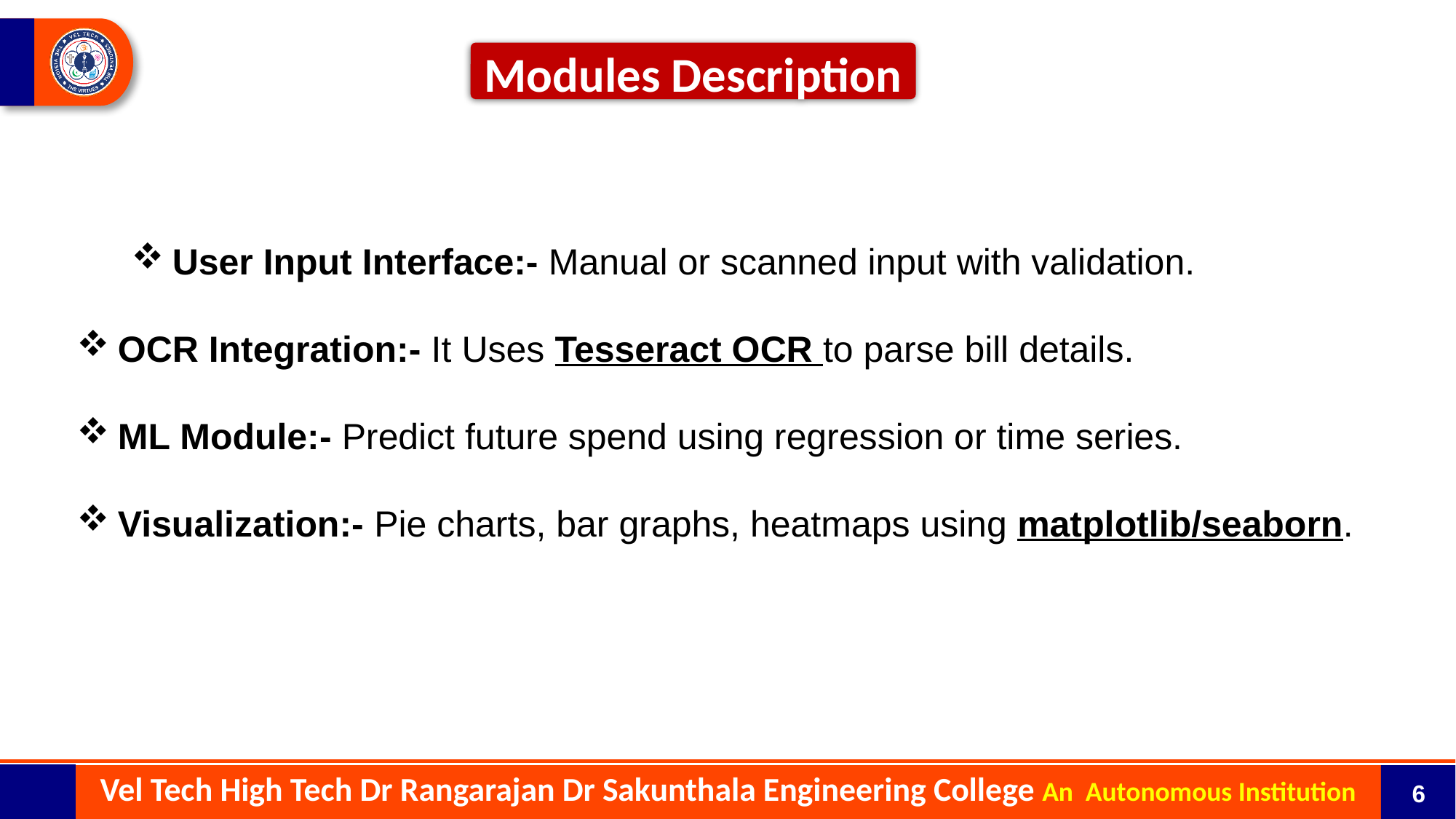

Modules Description
|  |
| --- |
User Input Interface:- Manual or scanned input with validation.
OCR Integration:- It Uses Tesseract OCR to parse bill details.
ML Module:- Predict future spend using regression or time series.
Visualization:- Pie charts, bar graphs, heatmaps using matplotlib/seaborn.